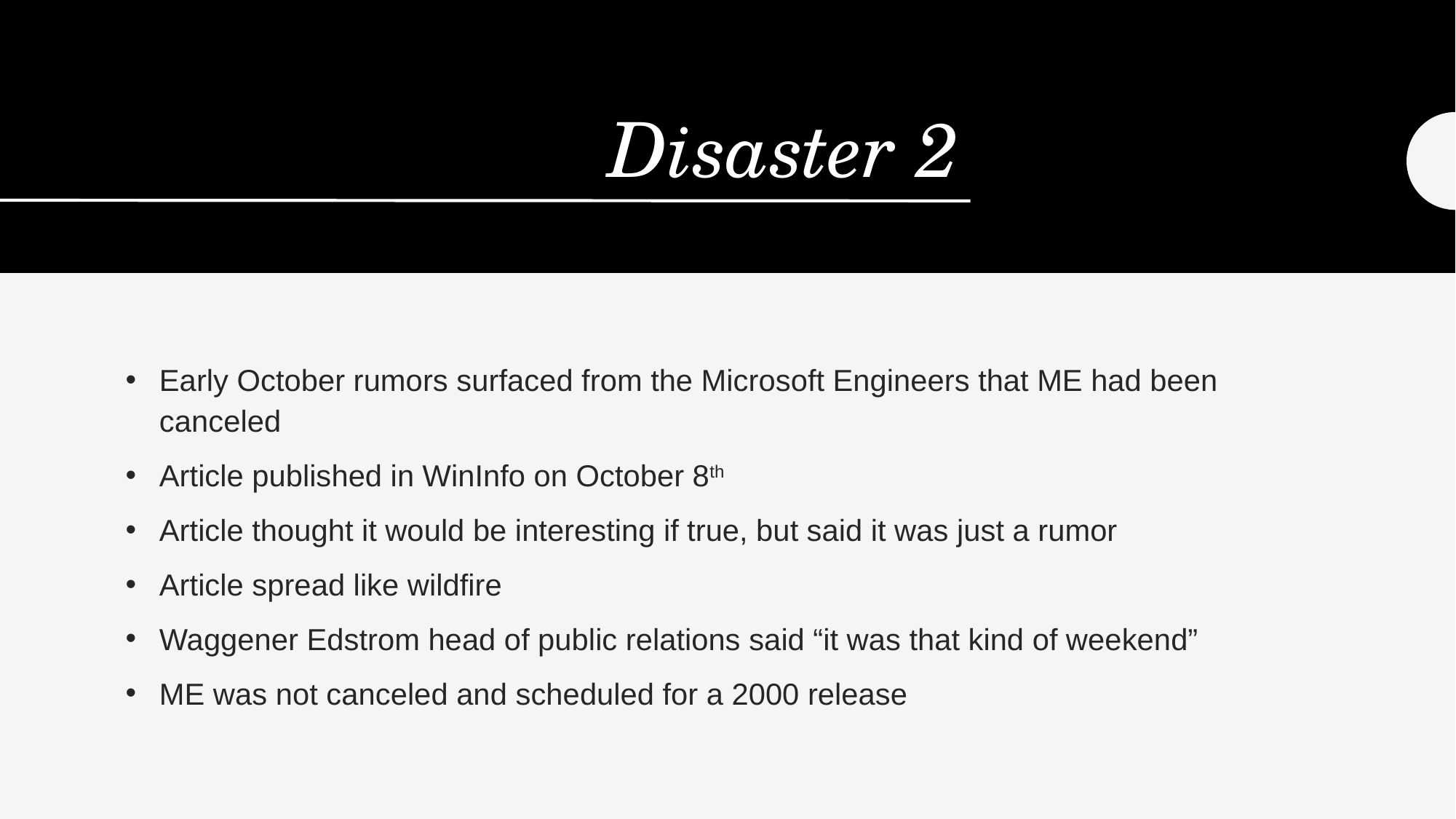

# Disaster 2

Early October rumors surfaced from the Microsoft Engineers that ME had been canceled
Article published in WinInfo on October 8th
Article thought it would be interesting if true, but said it was just a rumor
Article spread like wildfire
Waggener Edstrom head of public relations said “it was that kind of weekend”
ME was not canceled and scheduled for a 2000 release